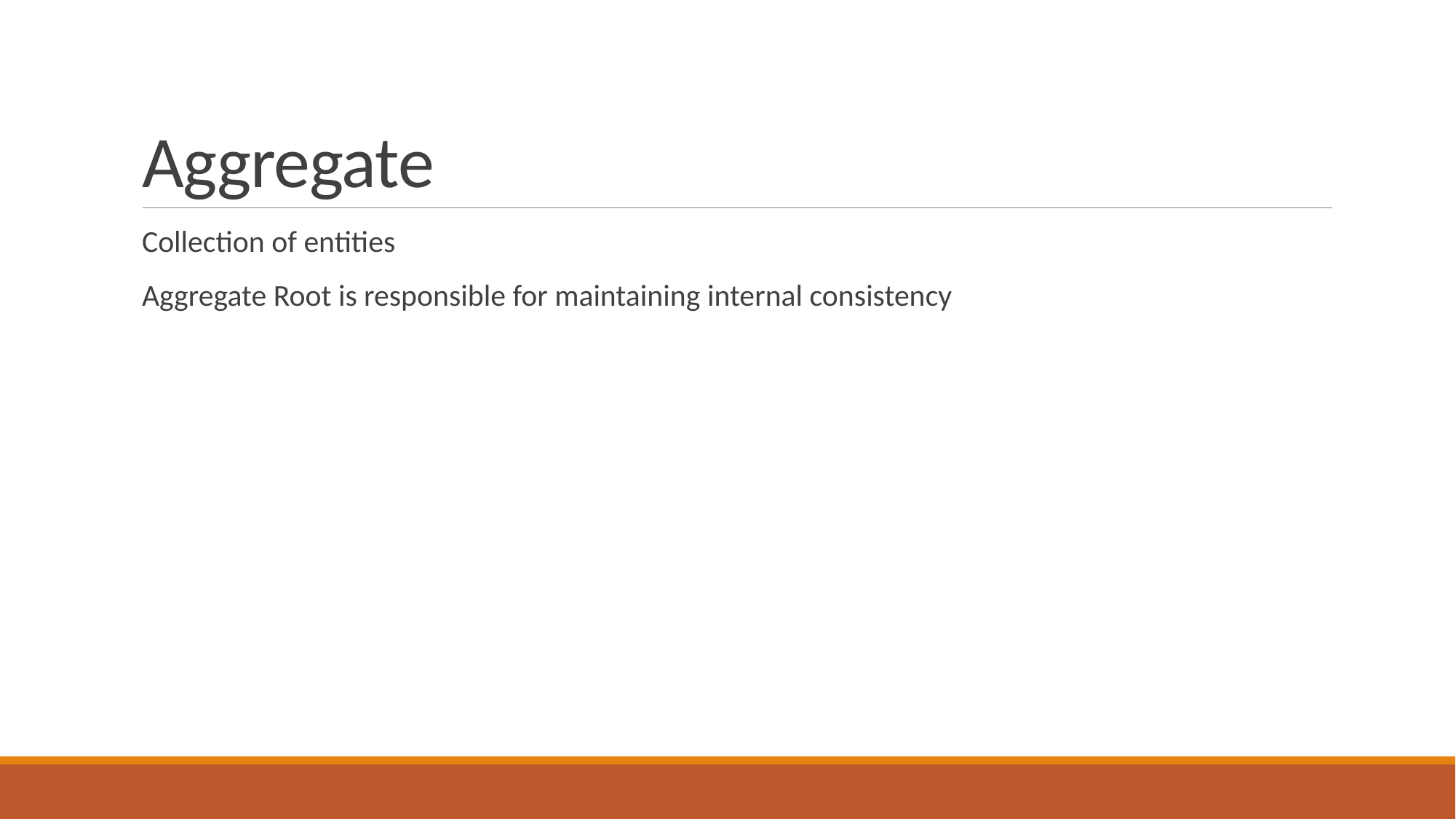

# Aggregate
Collection of entities
Aggregate Root is responsible for maintaining internal consistency